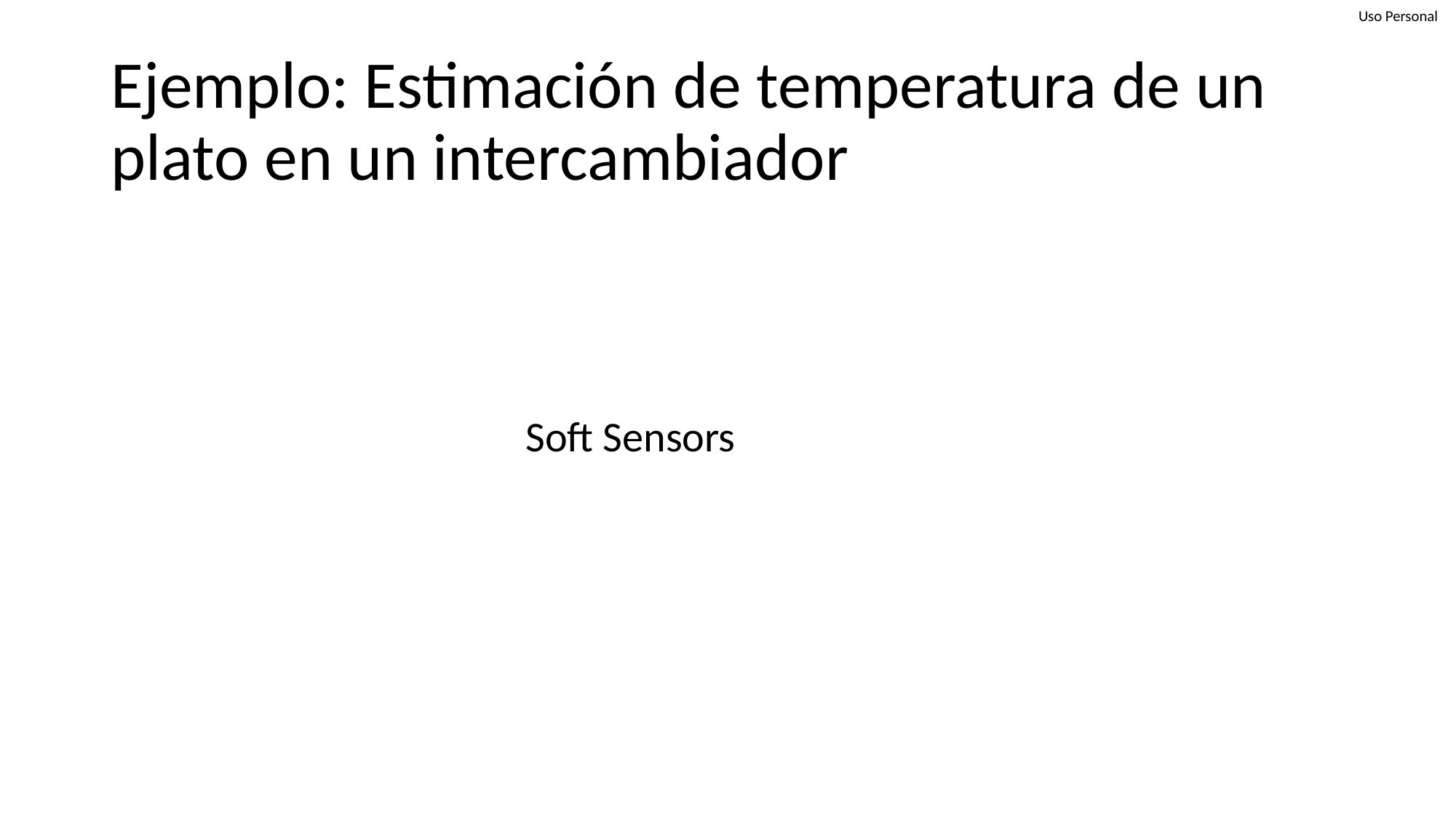

# Ejemplo: Estimación de temperatura de un plato en un intercambiador
Soft Sensors